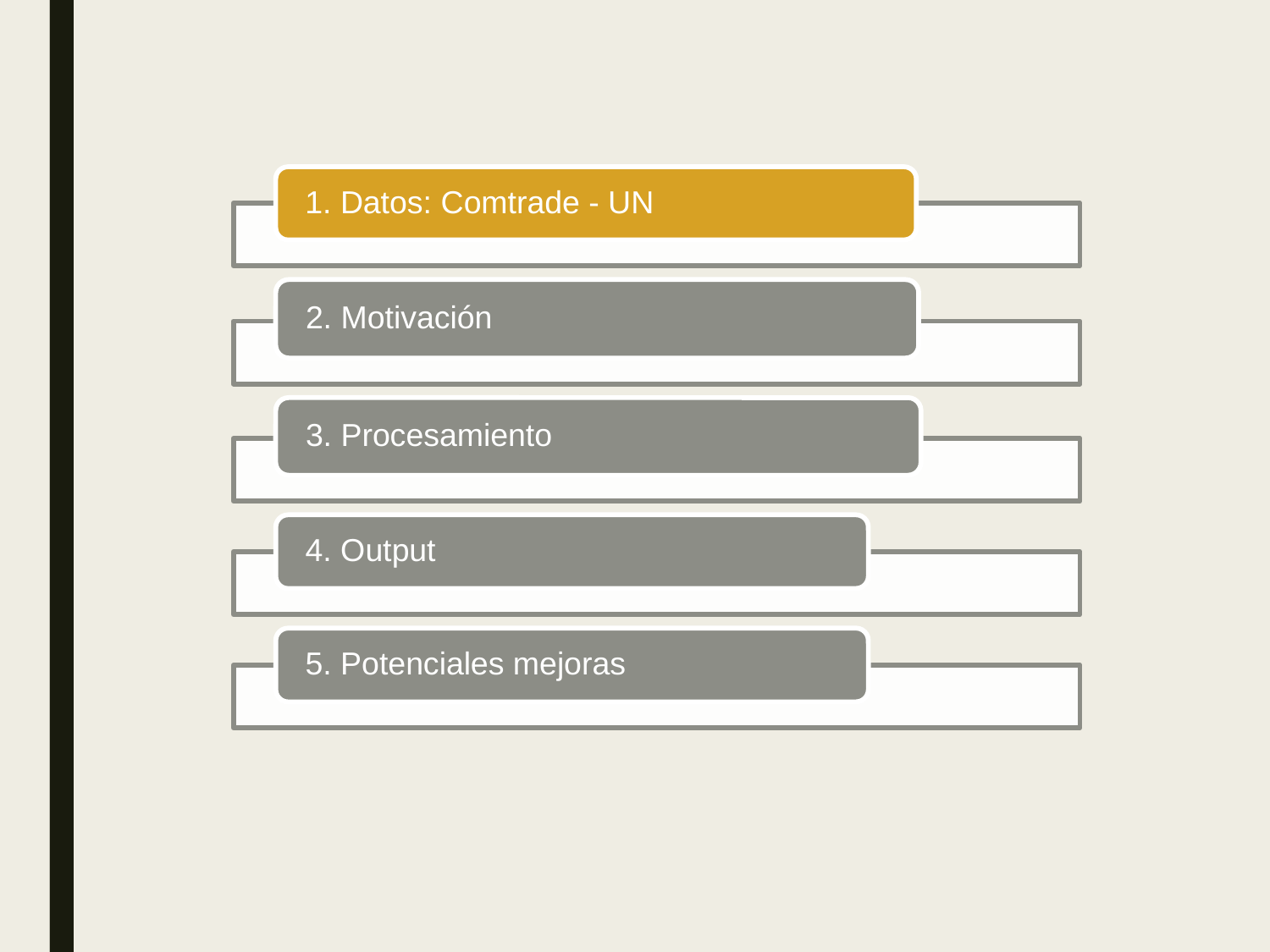

1. Datos: Comtrade - UN
2. Motivación
3. Procesamiento
4. Output
5. Potenciales mejoras